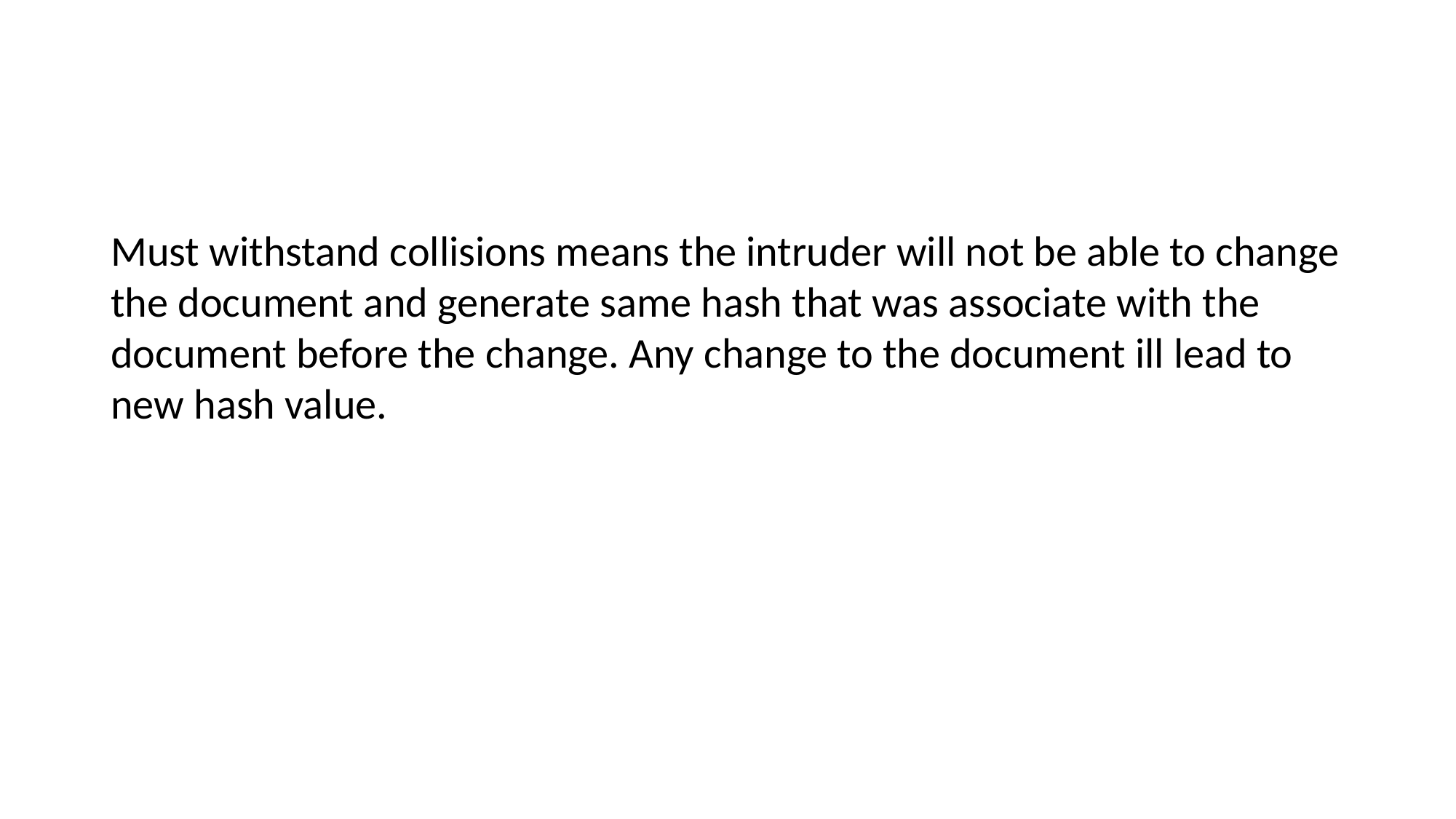

#
Must withstand collisions means the intruder will not be able to change the document and generate same hash that was associate with the document before the change. Any change to the document ill lead to new hash value.